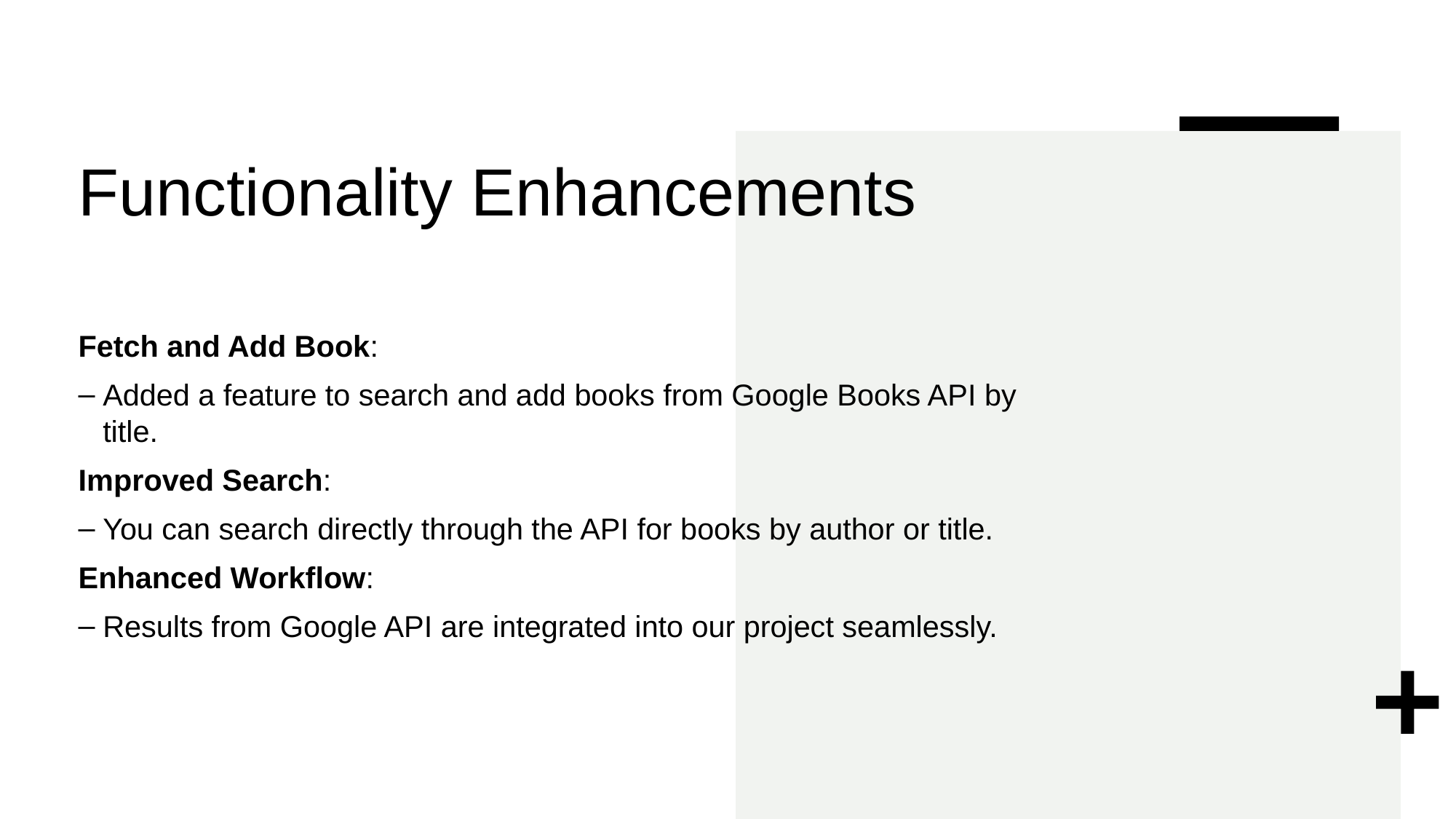

# Functionality Enhancements
Fetch and Add Book:
Added a feature to search and add books from Google Books API by title.
Improved Search:
You can search directly through the API for books by author or title.
Enhanced Workflow:
Results from Google API are integrated into our project seamlessly.